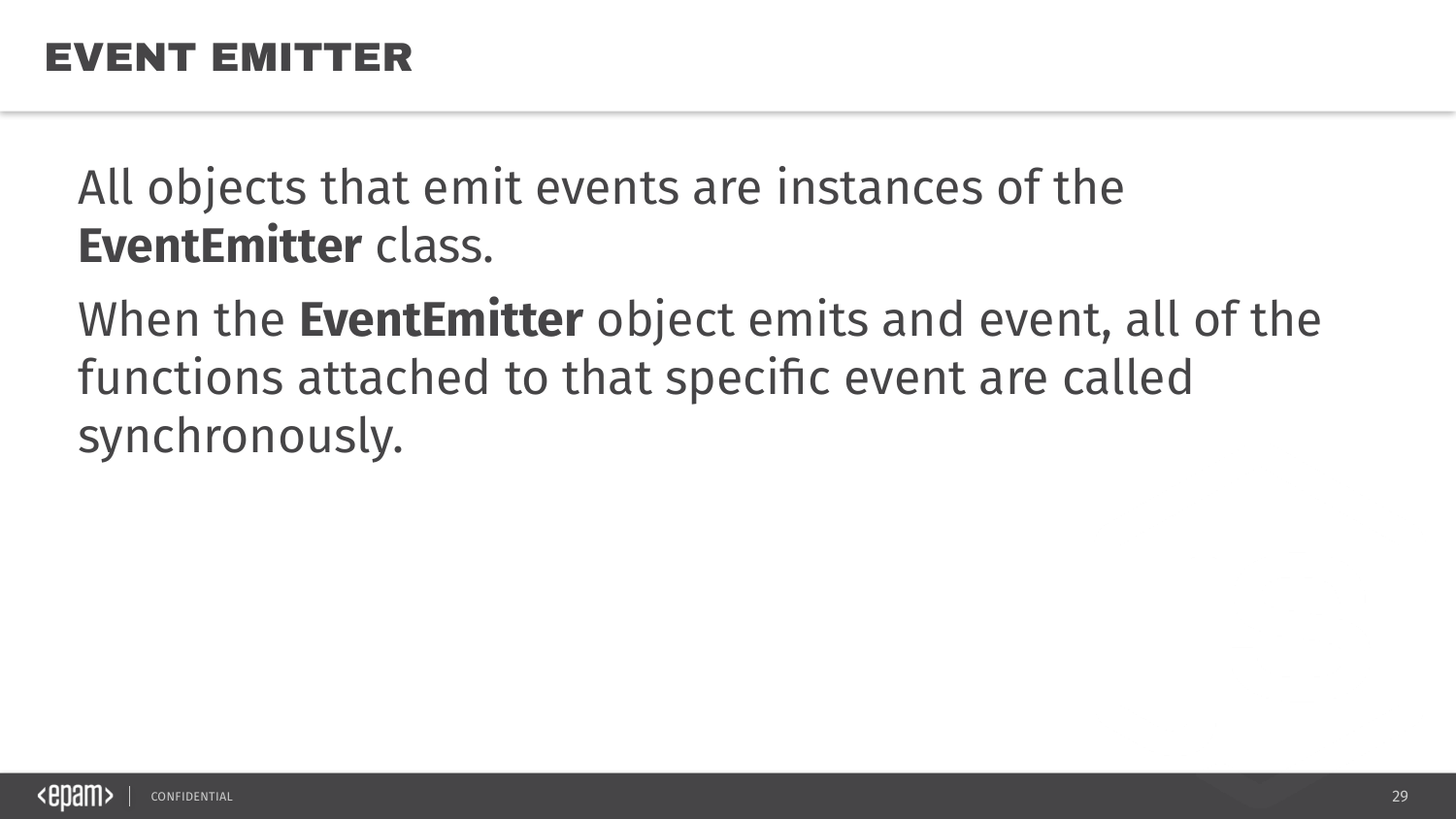

EVENT EMITTER
All objects that emit events are instances of the EventEmitter class.
When the EventEmitter object emits and event, all of the functions attached to that specific event are called synchronously.